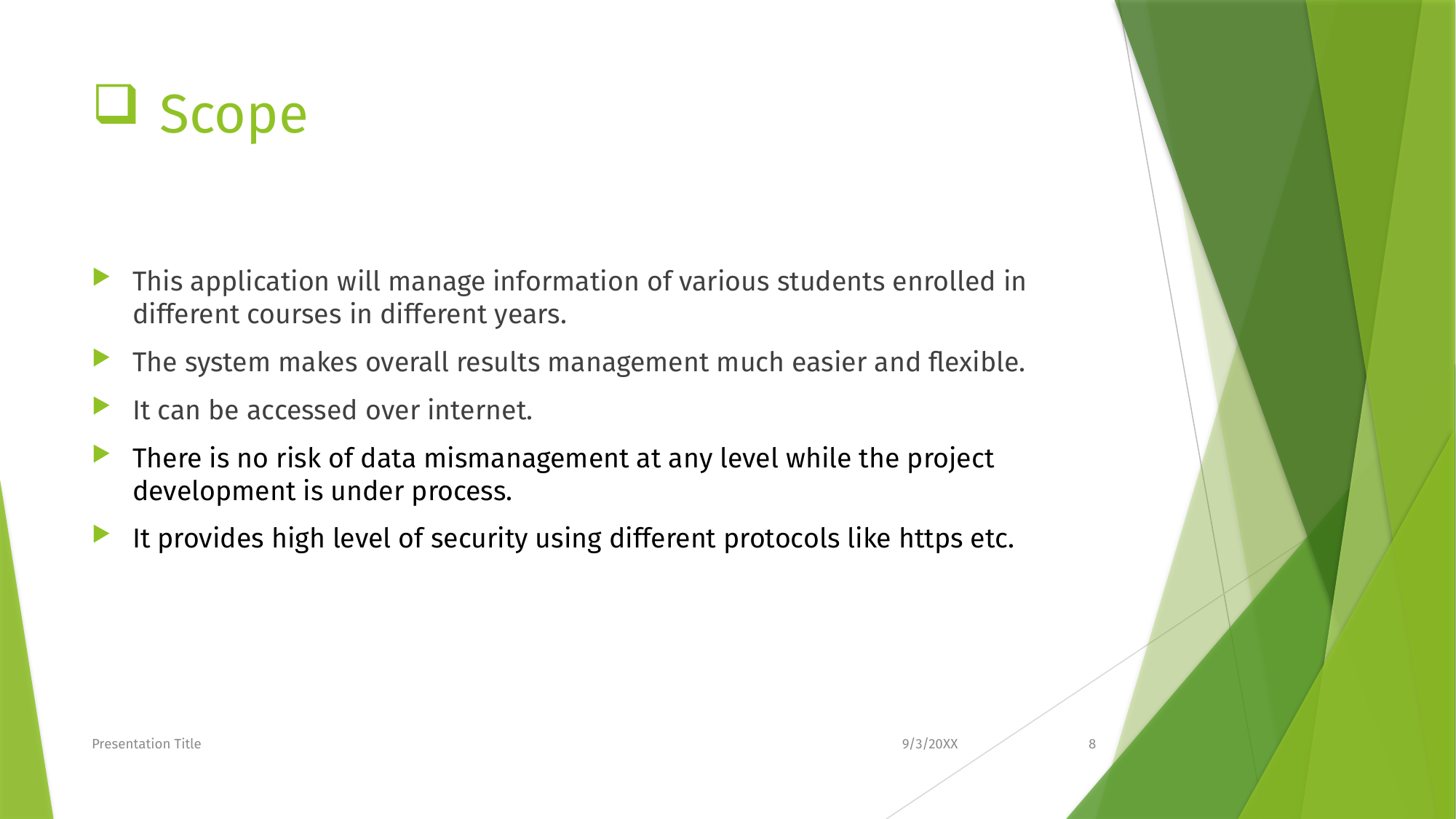

# Scope
This application will manage information of various students enrolled in different courses in different years.
The system makes overall results management much easier and flexible.
It can be accessed over internet.
There is no risk of data mismanagement at any level while the project development is under process.
It provides high level of security using different protocols like https etc.
Presentation Title
9/3/20XX
8